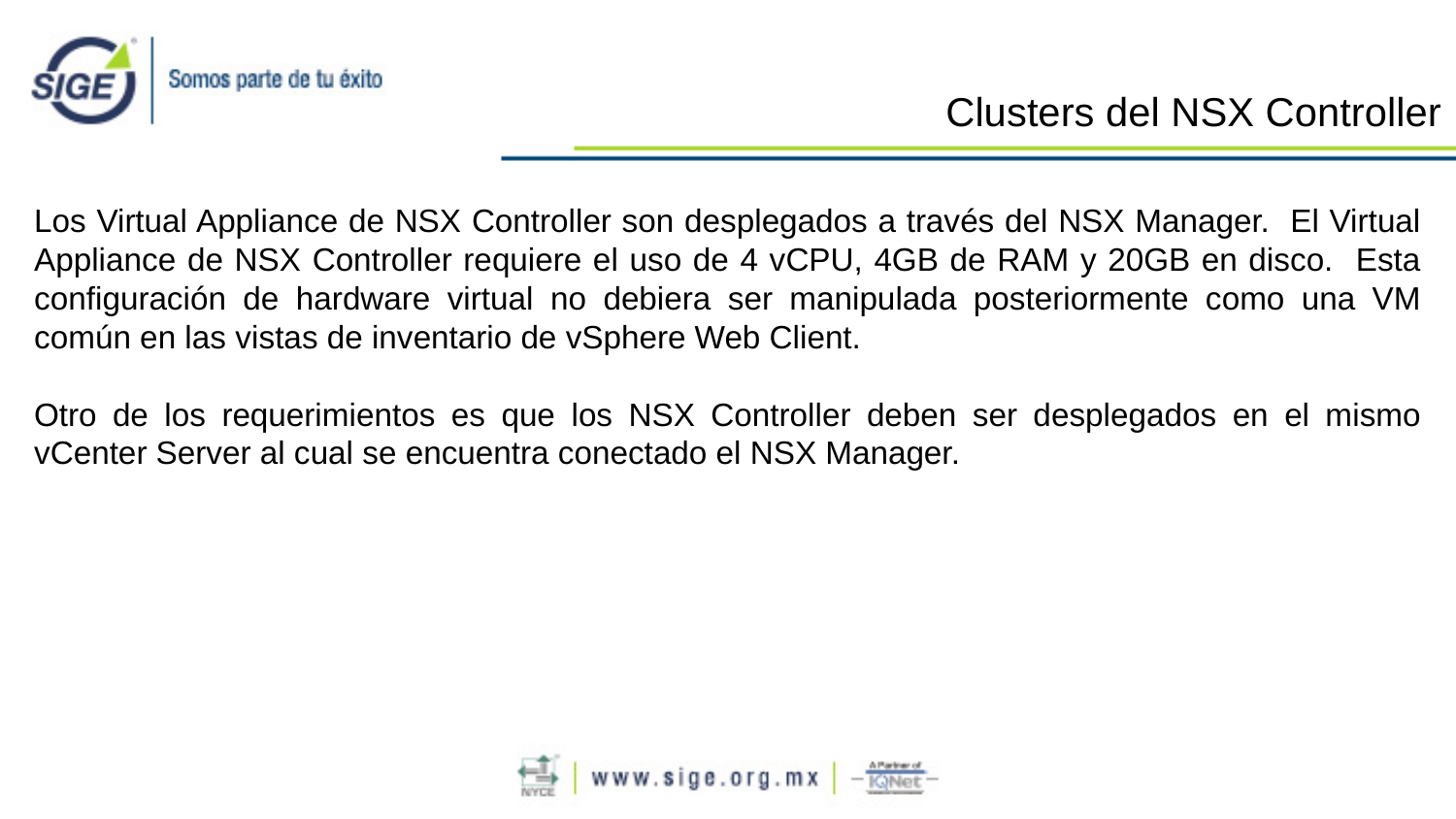

Clusters del NSX Controller
Los Virtual Appliance de NSX Controller son desplegados a través del NSX Manager.  El Virtual Appliance de NSX Controller requiere el uso de 4 vCPU, 4GB de RAM y 20GB en disco.  Esta configuración de hardware virtual no debiera ser manipulada posteriormente como una VM común en las vistas de inventario de vSphere Web Client.

Otro de los requerimientos es que los NSX Controller deben ser desplegados en el mismo vCenter Server al cual se encuentra conectado el NSX Manager.